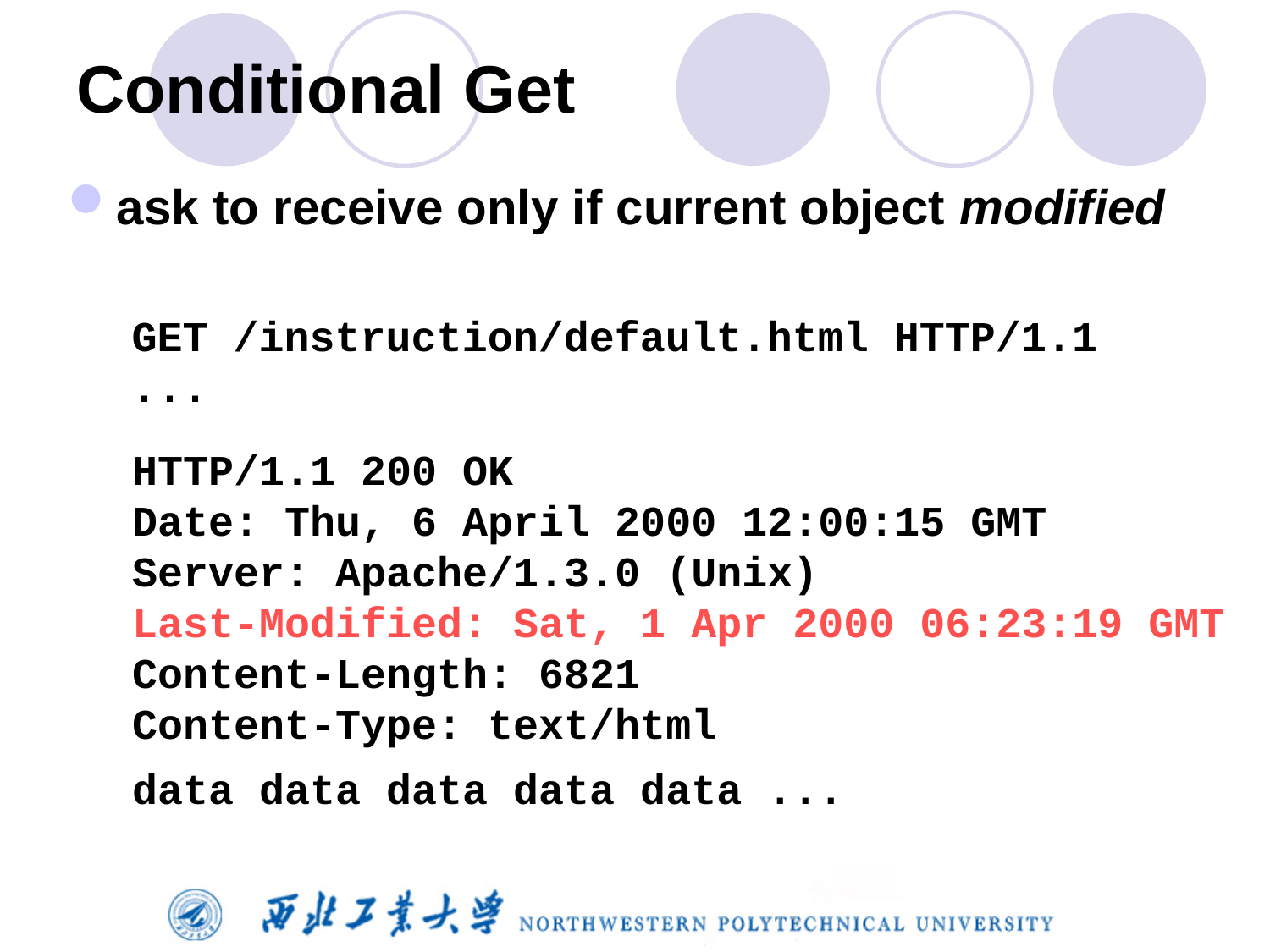

# Conditional Get
ask to receive only if current object modified
GET /instruction/default.html HTTP/1.1
...
HTTP/1.1 200 OK
Date: Thu, 6 April 2000 12:00:15 GMT
Server: Apache/1.3.0 (Unix)
Last-Modified: Sat, 1 Apr 2000 06:23:19 GMT
Content-Length: 6821
Content-Type: text/html
data data data data data ...